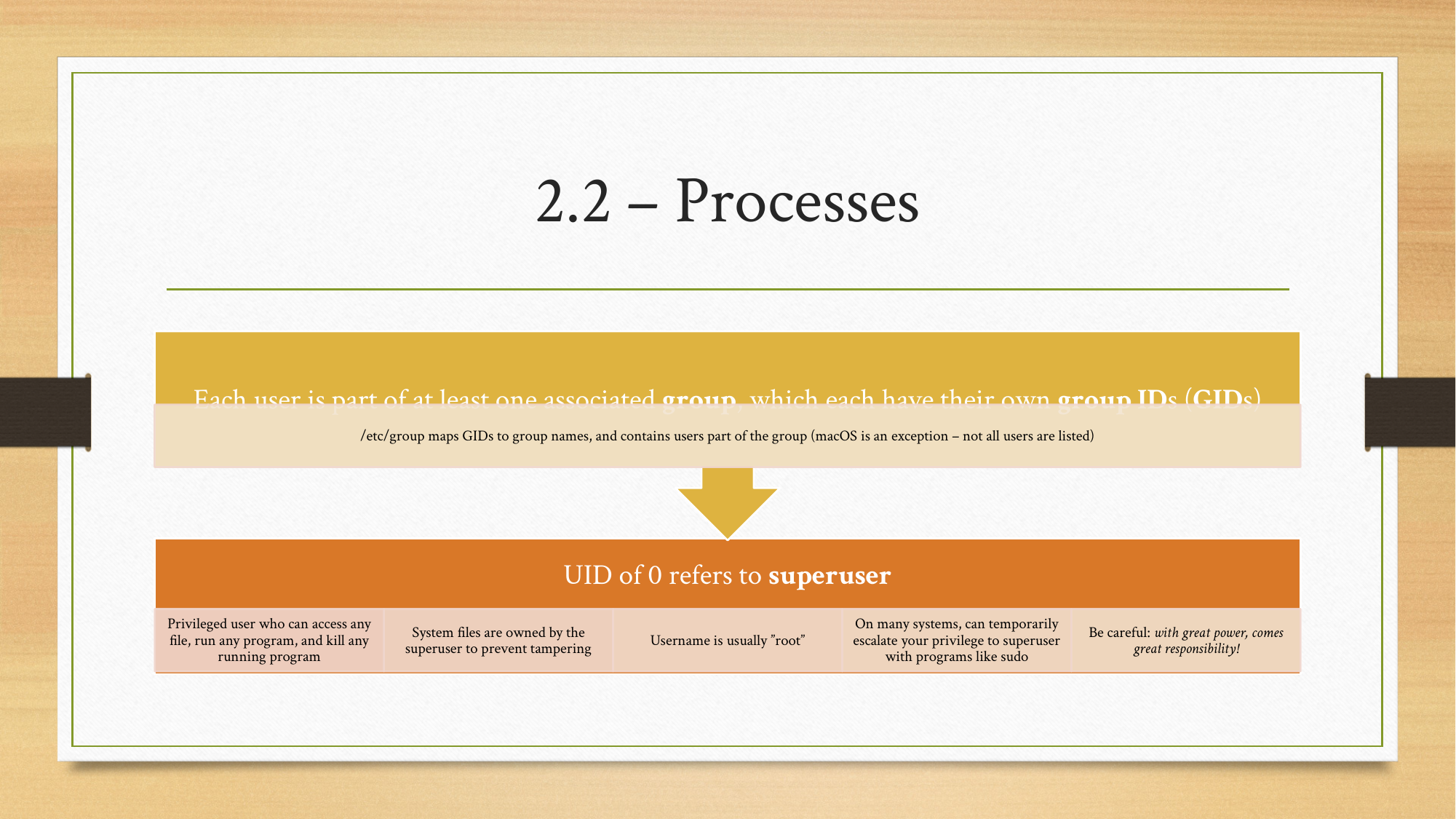

# 2.2 – Processes
UID of 0 refers to superuser
Privileged user who can access any file, run any program, and kill any running program
System files are owned by the superuser to prevent tampering
Username is usually ”root”
On many systems, can temporarily escalate your privilege to superuser with programs like sudo
Be careful: with great power, comes great responsibility!
Each user is part of at least one associated group, which each have their own group IDs (GIDs)
/etc/group maps GIDs to group names, and contains users part of the group (macOS is an exception – not all users are listed)